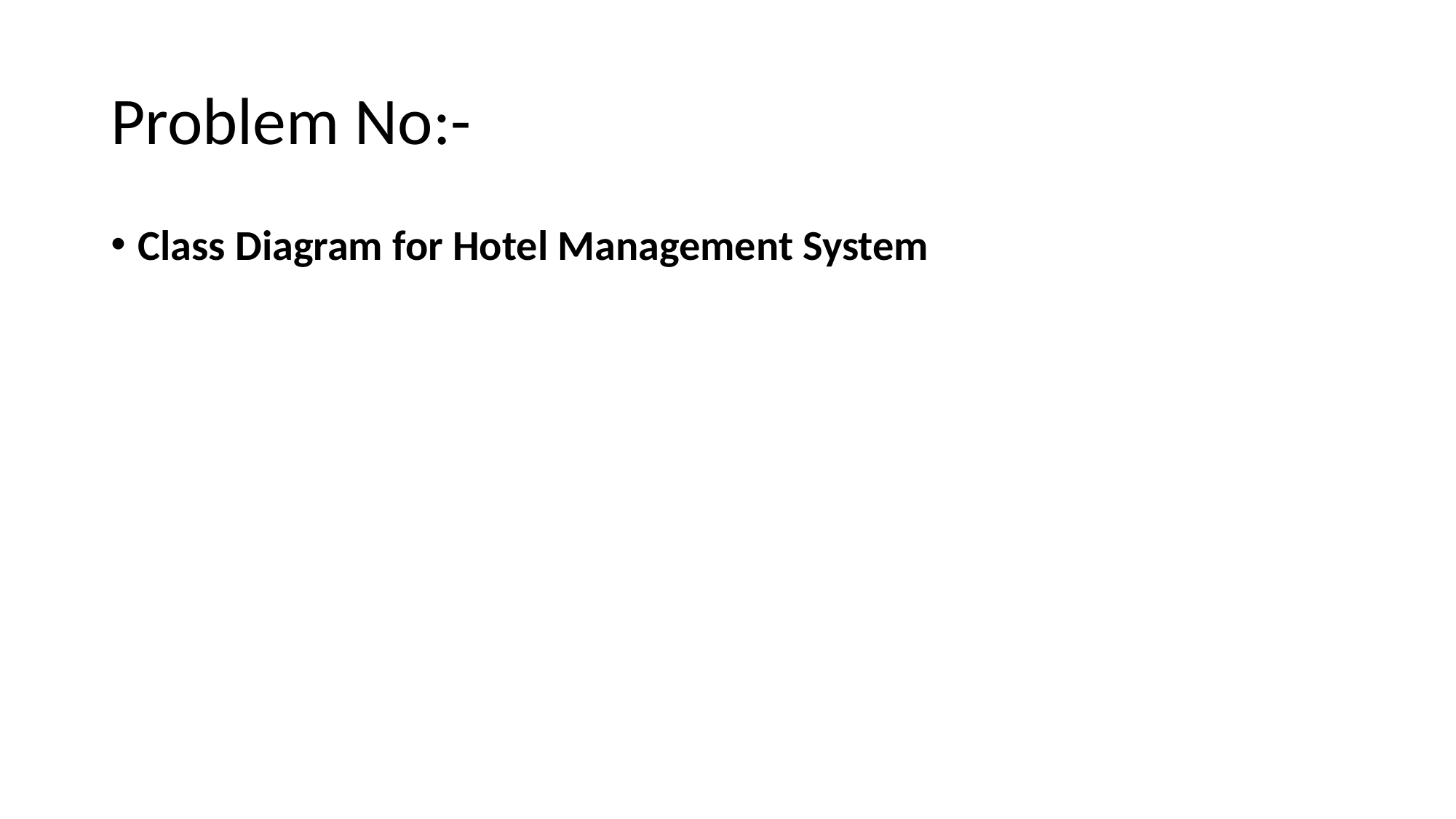

# Problem No:-
Class Diagram for Hotel Management System